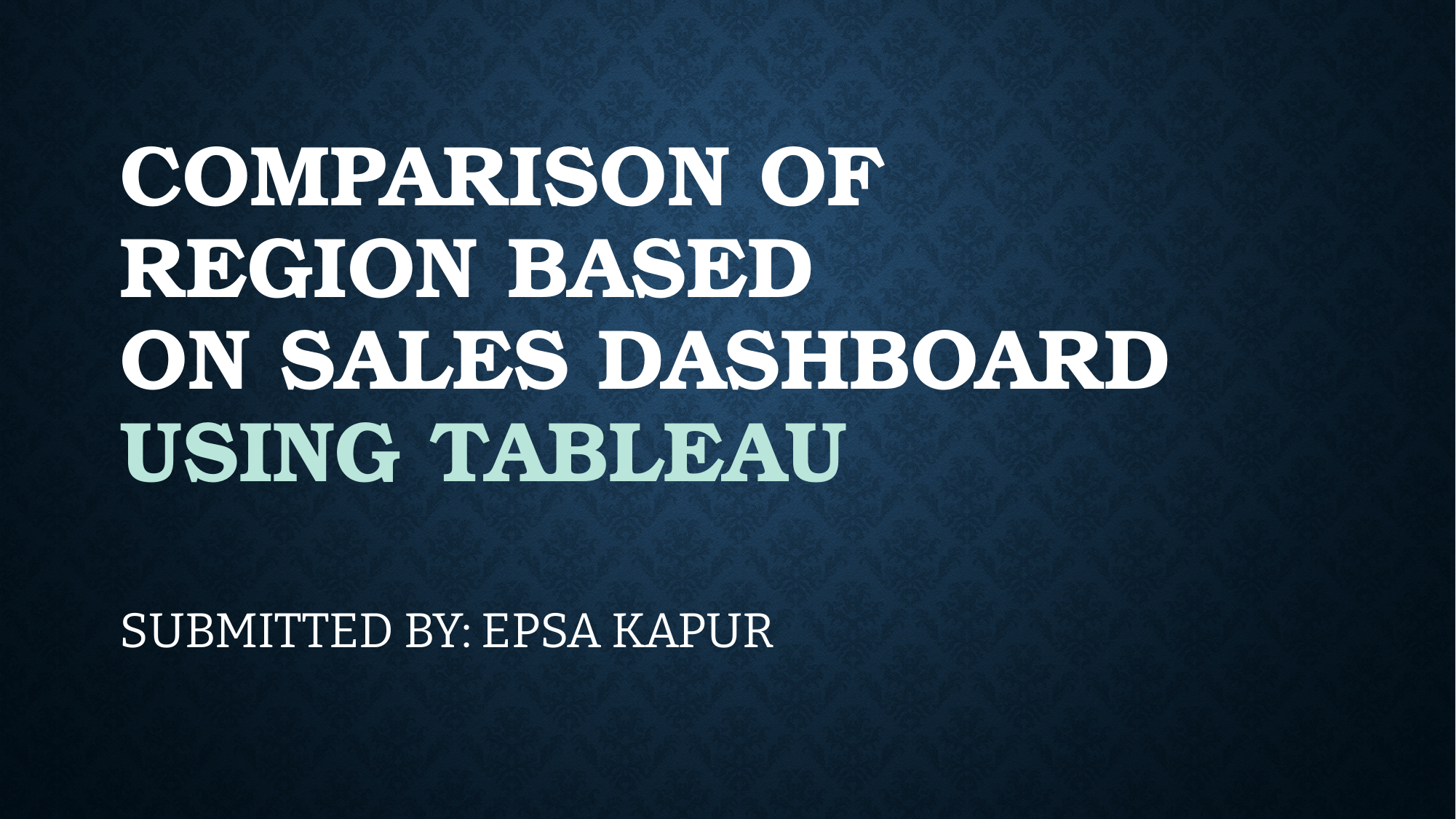

# Comparison of Region Based on Sales Dashboard using Tableau
SUBMITTED BY: EPSA KAPUR